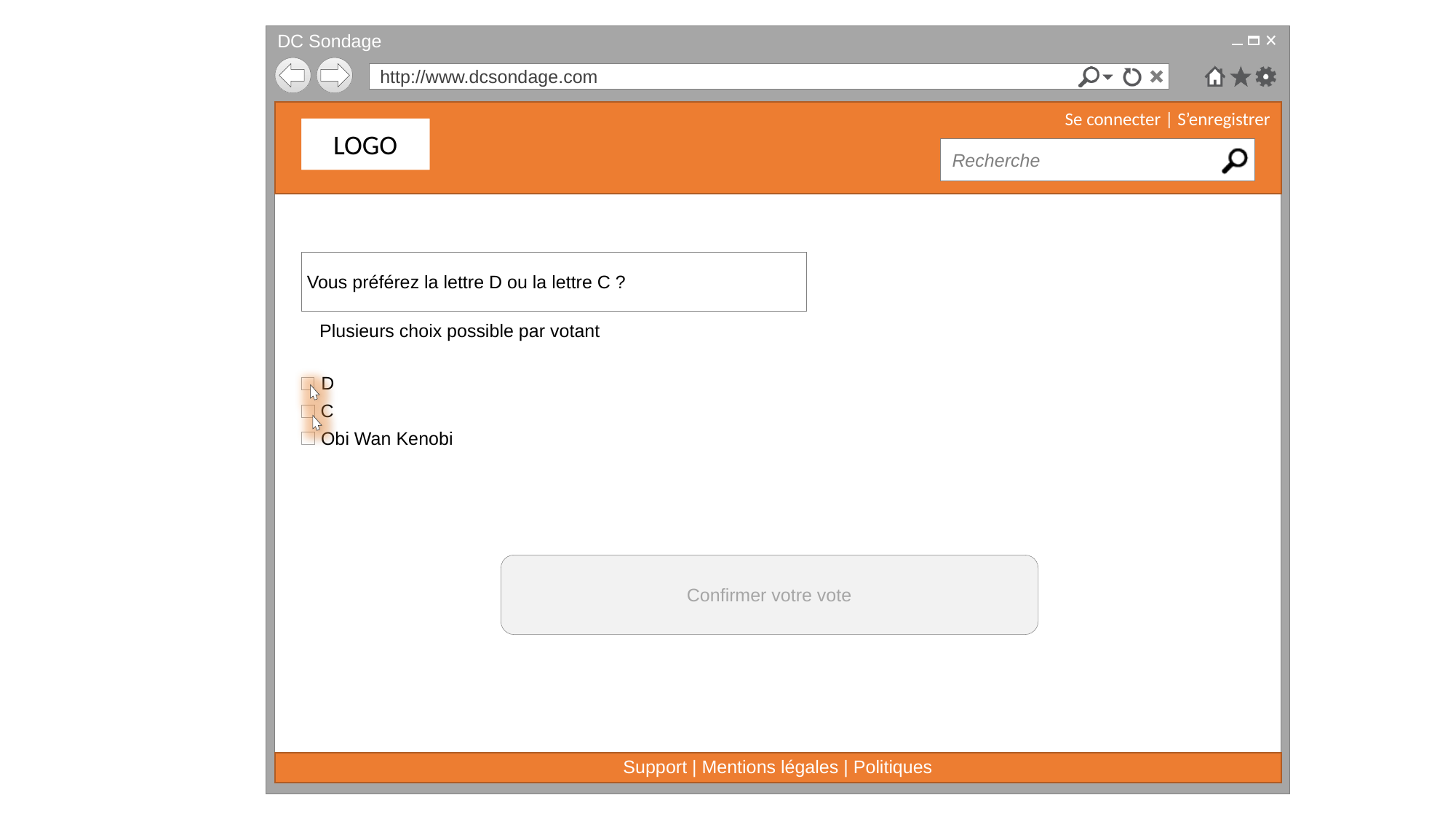

LOGO
Vous préférez la lettre D ou la lettre C ?
Plusieurs choix possible par votant
D

C

Obi Wan Kenobi

Confirmer votre vote